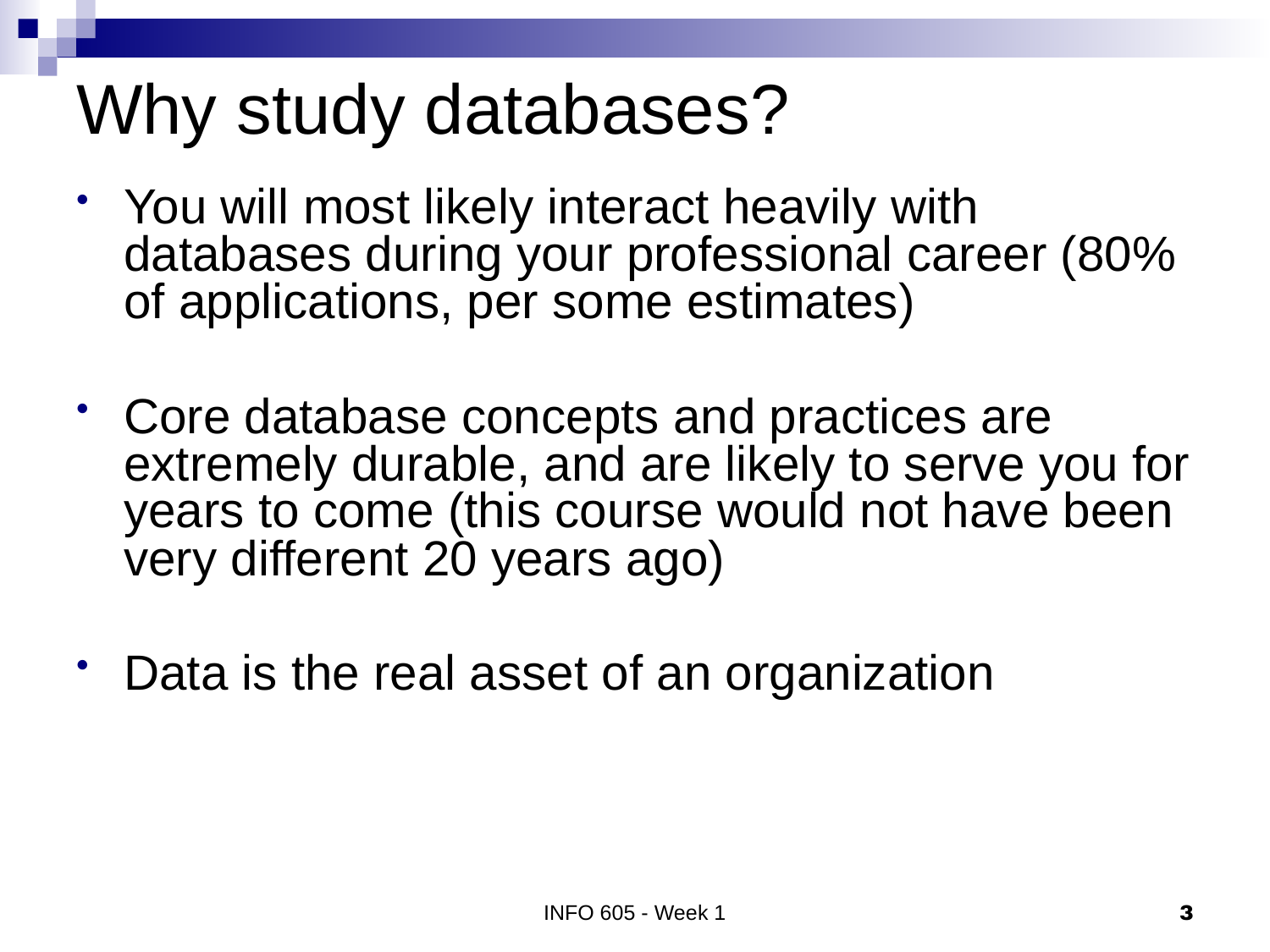

# Why study databases?
You will most likely interact heavily with databases during your professional career (80% of applications, per some estimates)

Core database concepts and practices are extremely durable, and are likely to serve you for years to come (this course would not have been very different 20 years ago)

Data is the real asset of an organization
INFO 605 - Week 1
3